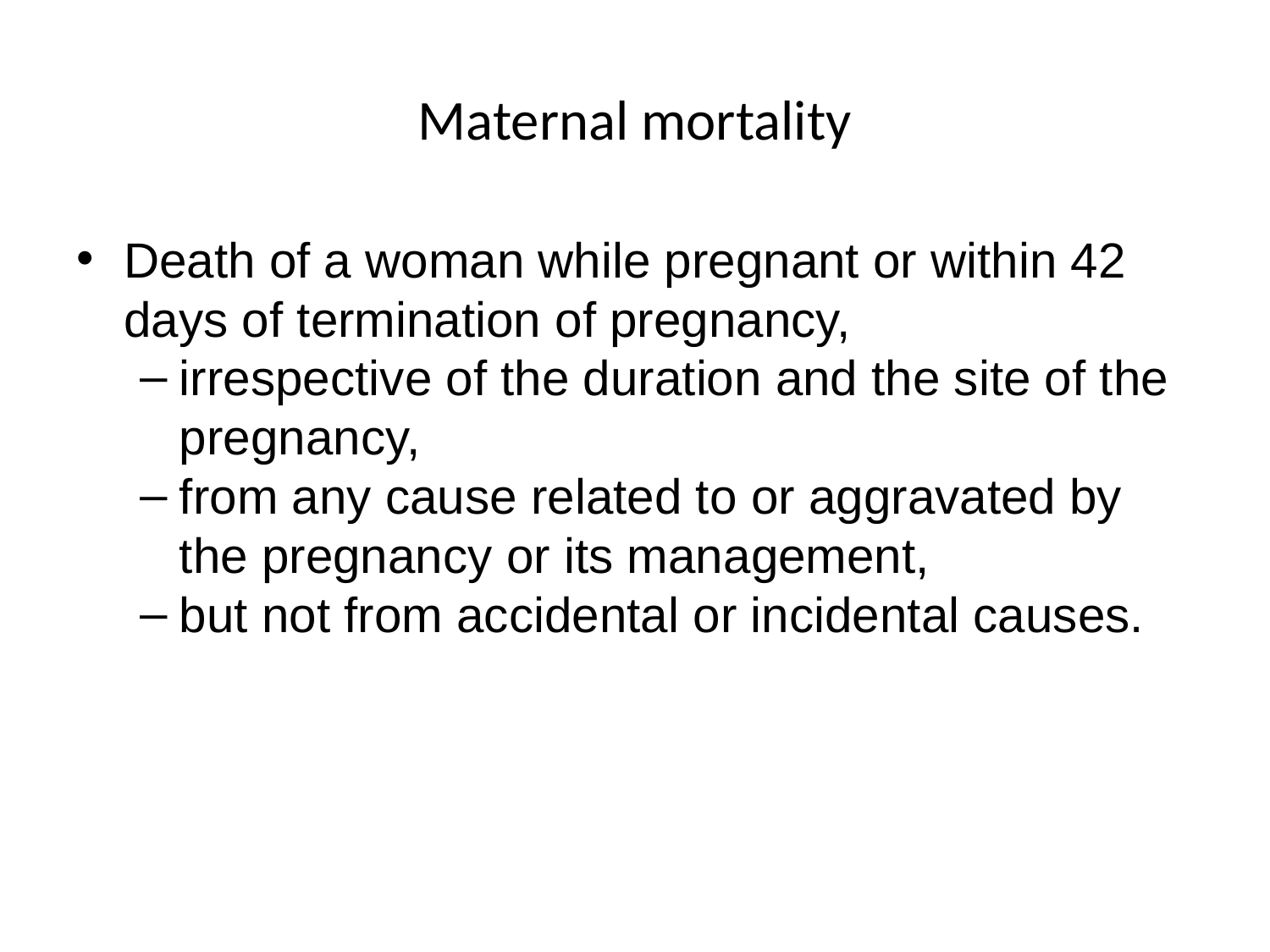

# Maternal mortality
Death of a woman while pregnant or within 42 days of termination of pregnancy,
irrespective of the duration and the site of the pregnancy,
from any cause related to or aggravated by the pregnancy or its management,
but not from accidental or incidental causes.